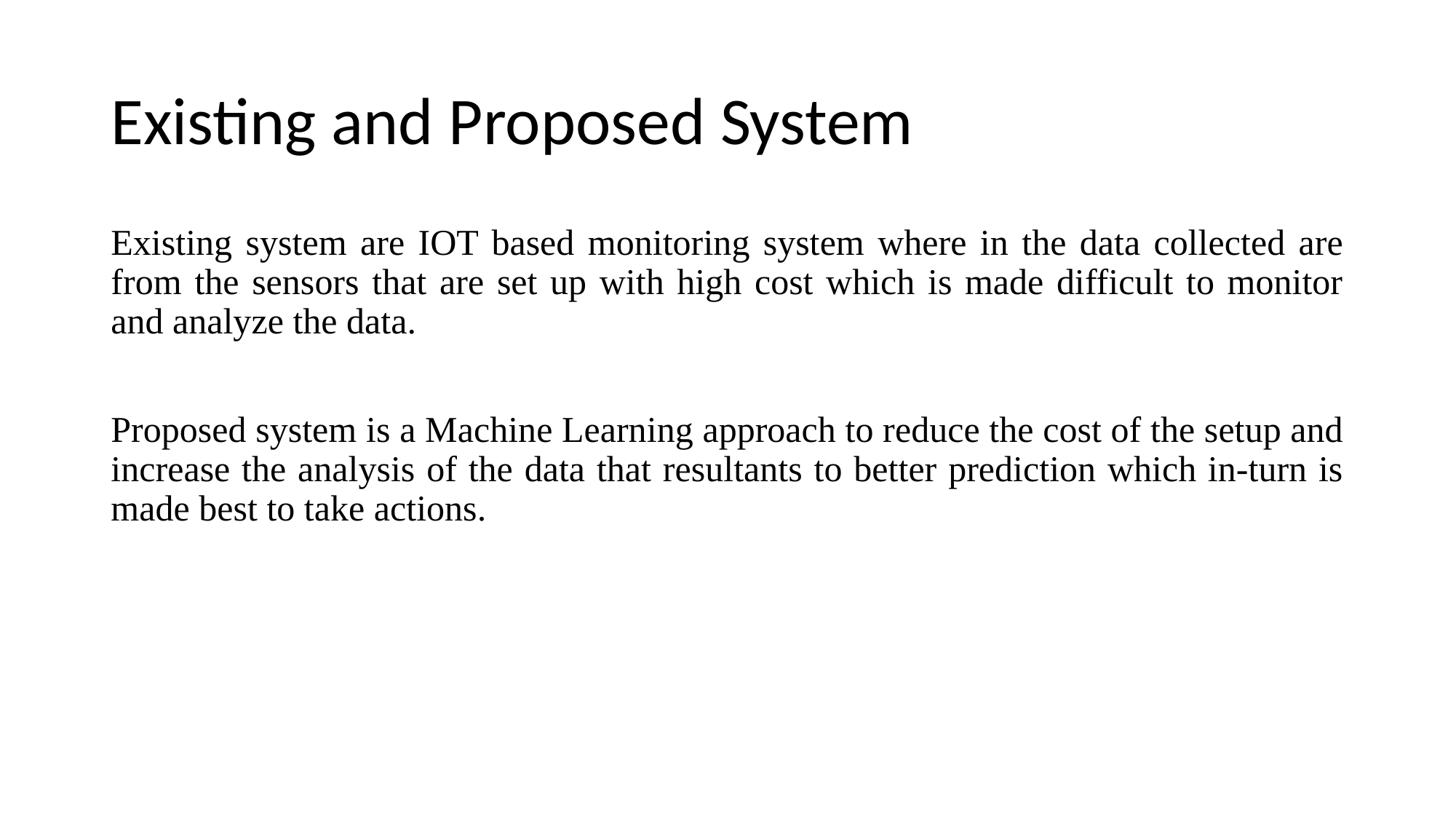

# Existing and Proposed System
Existing system are IOT based monitoring system where in the data collected are from the sensors that are set up with high cost which is made difficult to monitor and analyze the data.

Proposed system is a Machine Learning approach to reduce the cost of the setup and increase the analysis of the data that resultants to better prediction which in-turn is made best to take actions.